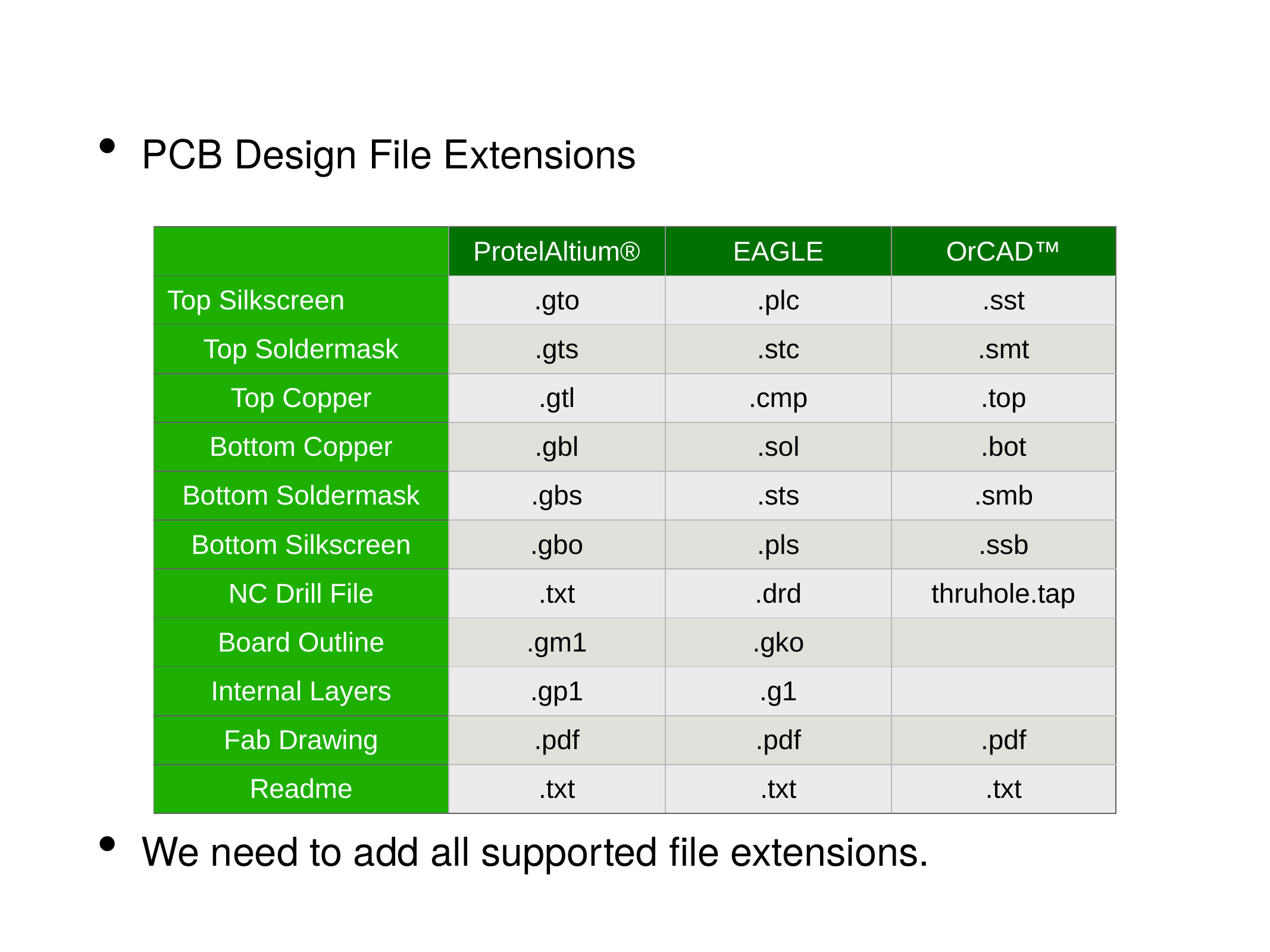

PCB Design File Extensions

We need to add all supported file extensions.
|  | ProtelAltium® | EAGLE | OrCAD™ |
| --- | --- | --- | --- |
| Top Silkscreen | .gto | .plc | .sst |
| Top Soldermask | .gts | .stc | .smt |
| Top Copper | .gtl | .cmp | .top |
| Bottom Copper | .gbl | .sol | .bot |
| Bottom Soldermask | .gbs | .sts | .smb |
| Bottom Silkscreen | .gbo | .pls | .ssb |
| NC Drill File | .txt | .drd | thruhole.tap |
| Board Outline | .gm1 | .gko |  |
| Internal Layers | .gp1 | .g1 |  |
| Fab Drawing | .pdf | .pdf | .pdf |
| Readme | .txt | .txt | .txt |